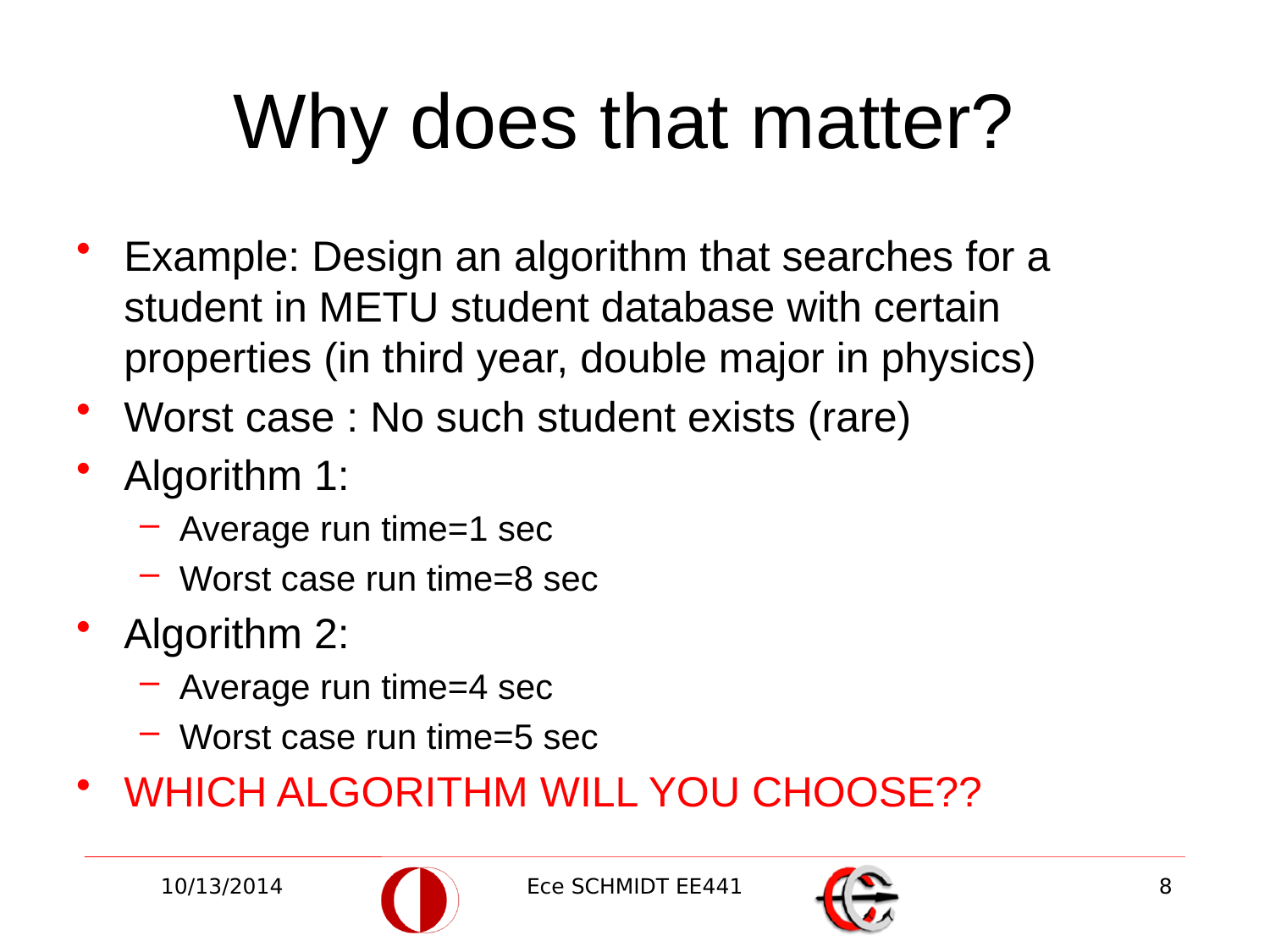

# Why does that matter?
Example: Design an algorithm that searches for a student in METU student database with certain properties (in third year, double major in physics)
Worst case : No such student exists (rare)
Algorithm 1:
Average run time=1 sec
Worst case run time=8 sec
Algorithm 2:
Average run time=4 sec
Worst case run time=5 sec
WHICH ALGORITHM WILL YOU CHOOSE??
10/13/2014
Ece SCHMIDT EE441
8